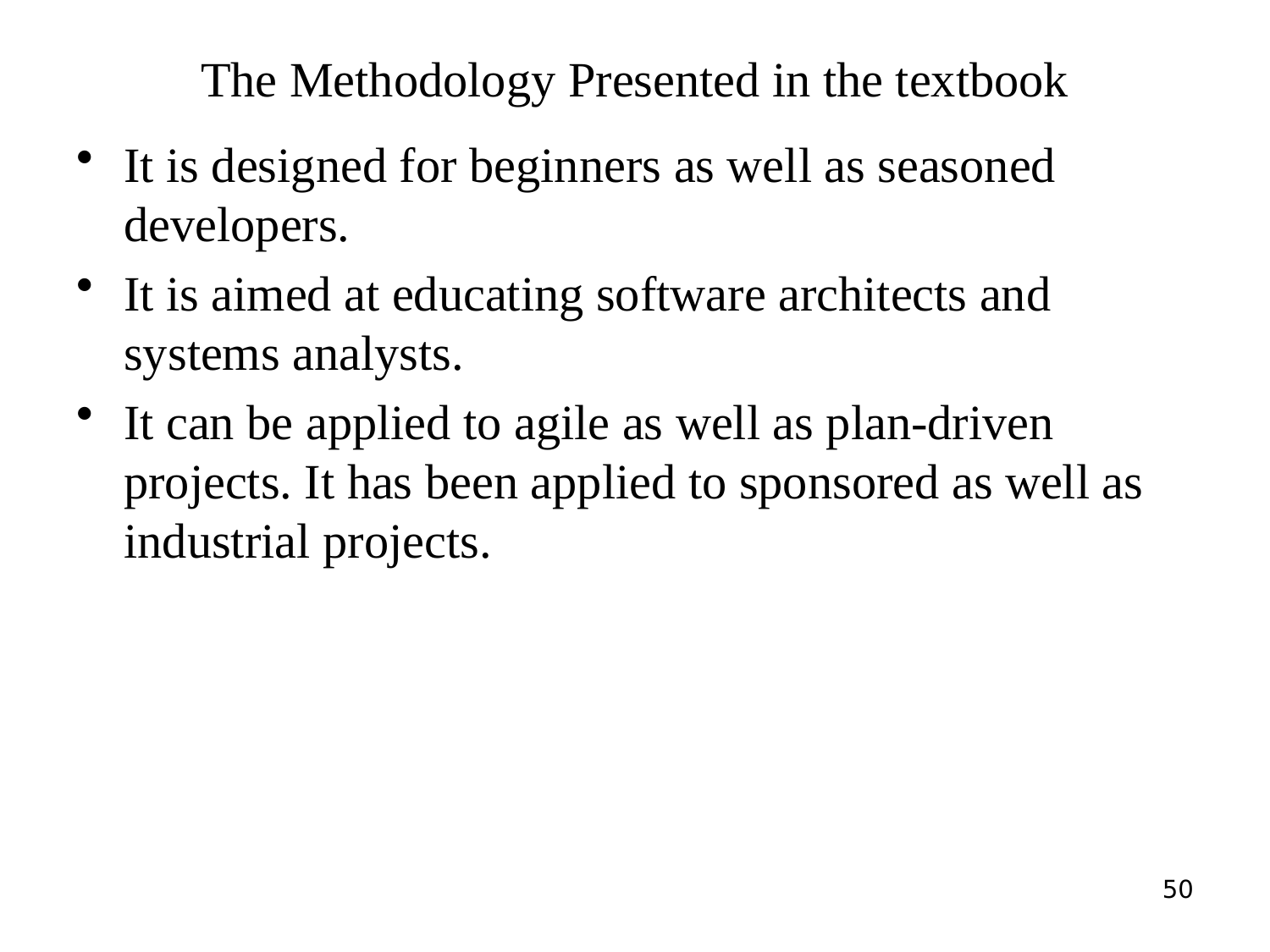

# The Methodology Presented in the textbook
It is designed for beginners as well as seasoned developers.
It is aimed at educating software architects and systems analysts.
It can be applied to agile as well as plan-driven projects. It has been applied to sponsored as well as industrial projects.
50